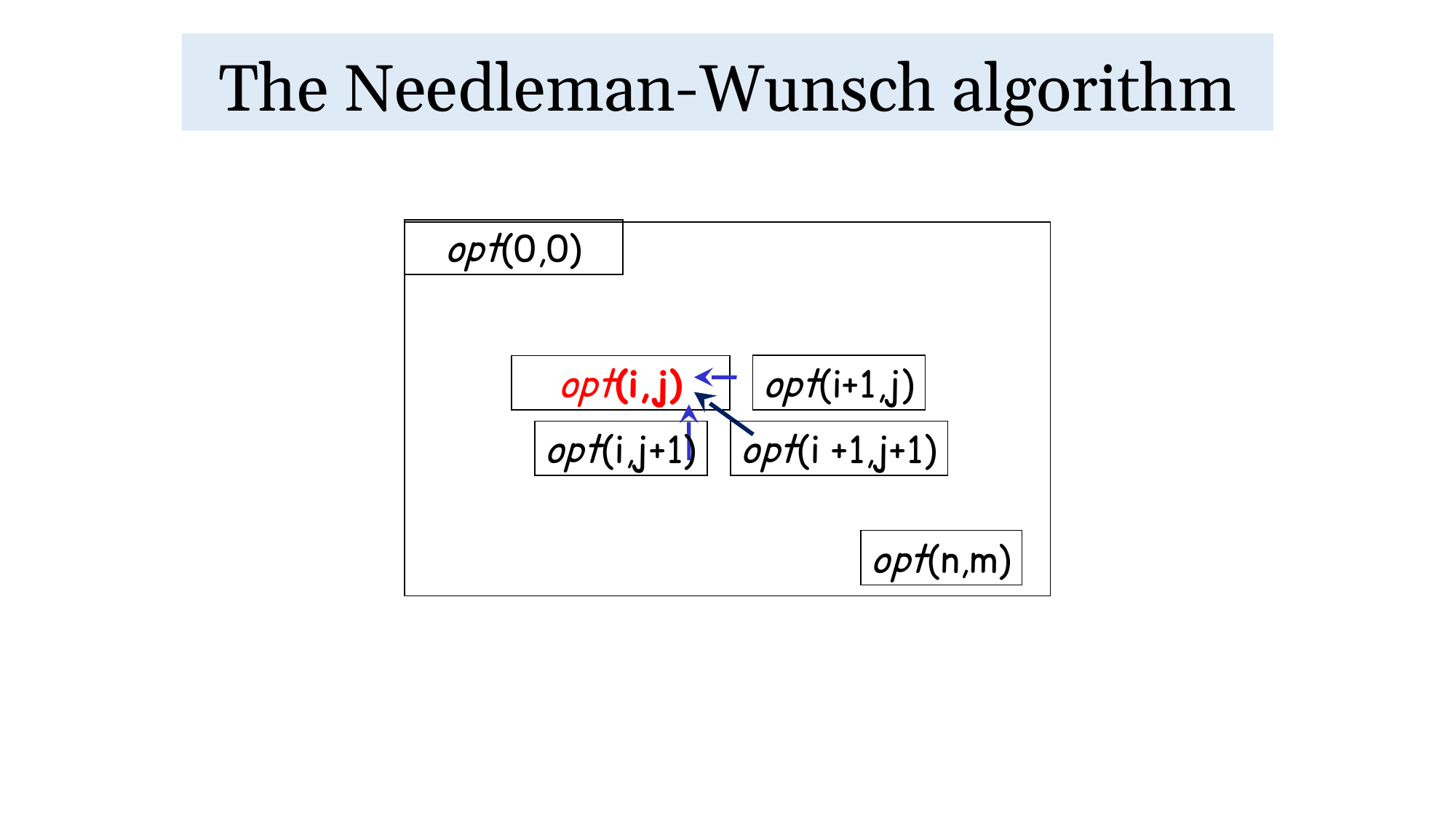

# The Needleman-Wunsch algorithm
opt(0,0)

opt(i+1,j)

opt(i,j+1)
opt(i +1,j+1)
opt(i,j)
opt(n,m)